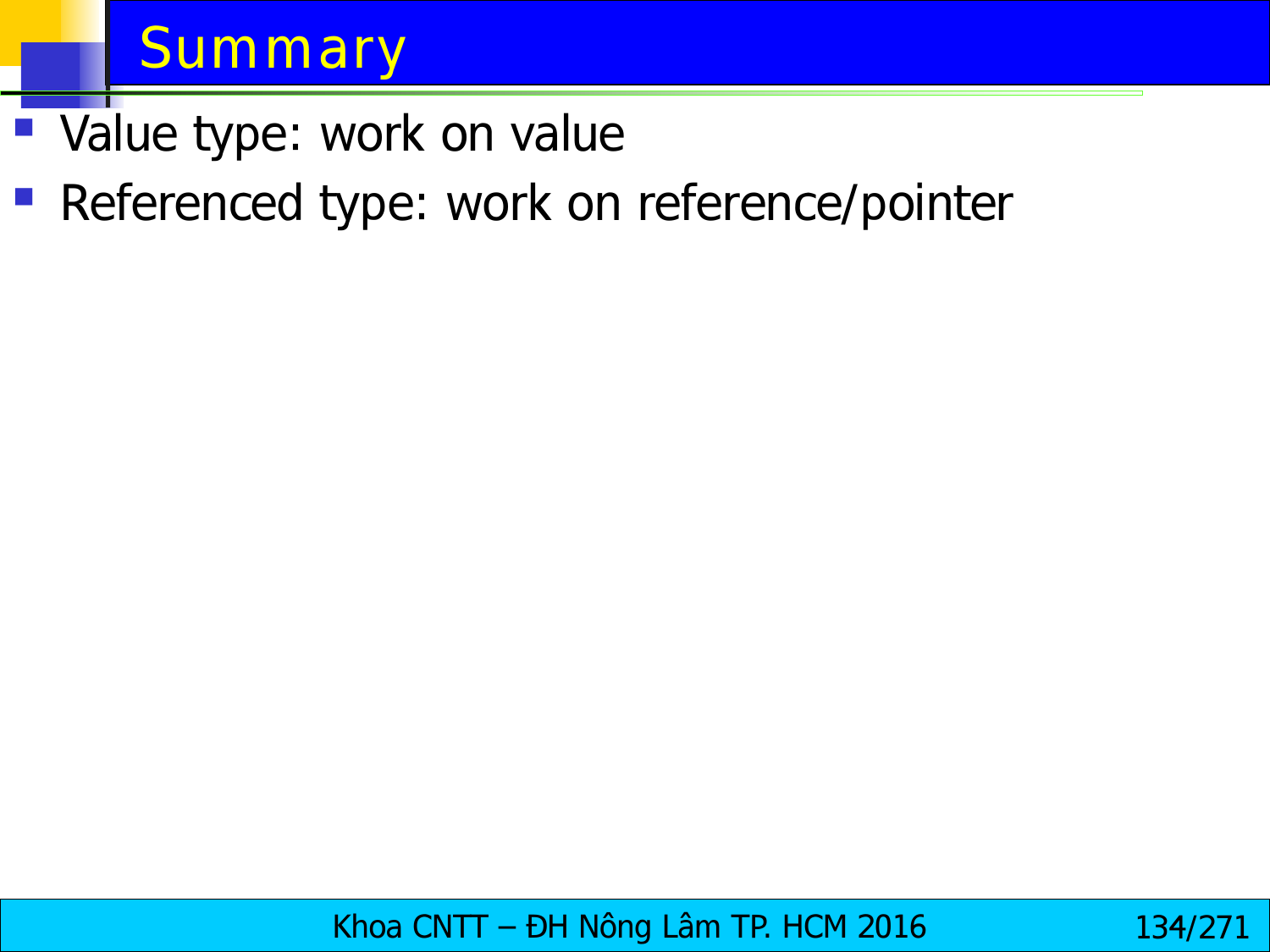

# Summary
Value type: work on value
Referenced type: work on reference/pointer